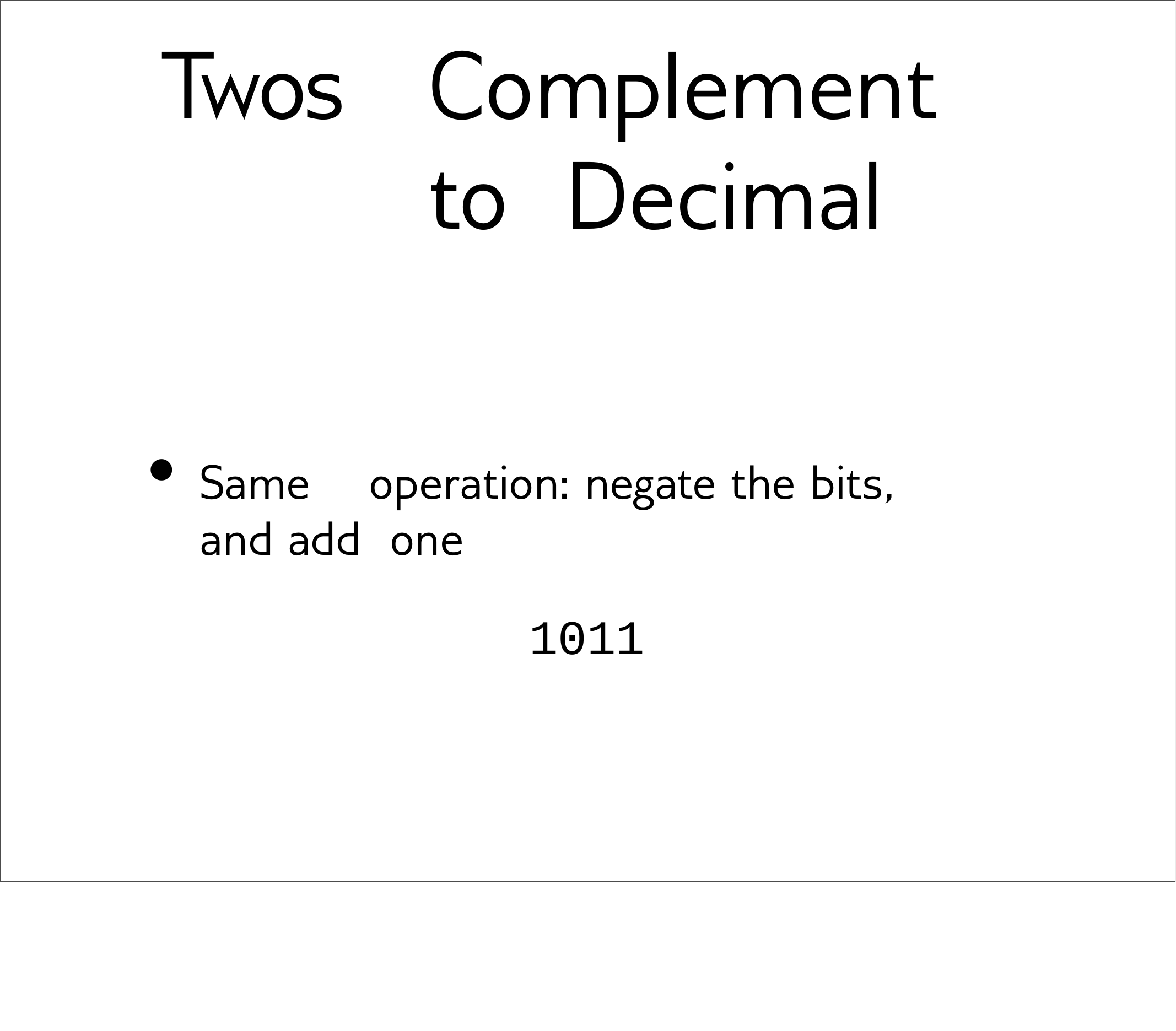

# Twos	Complement to  Decimal
Same	operation: negate the bits,  and add  one
1011